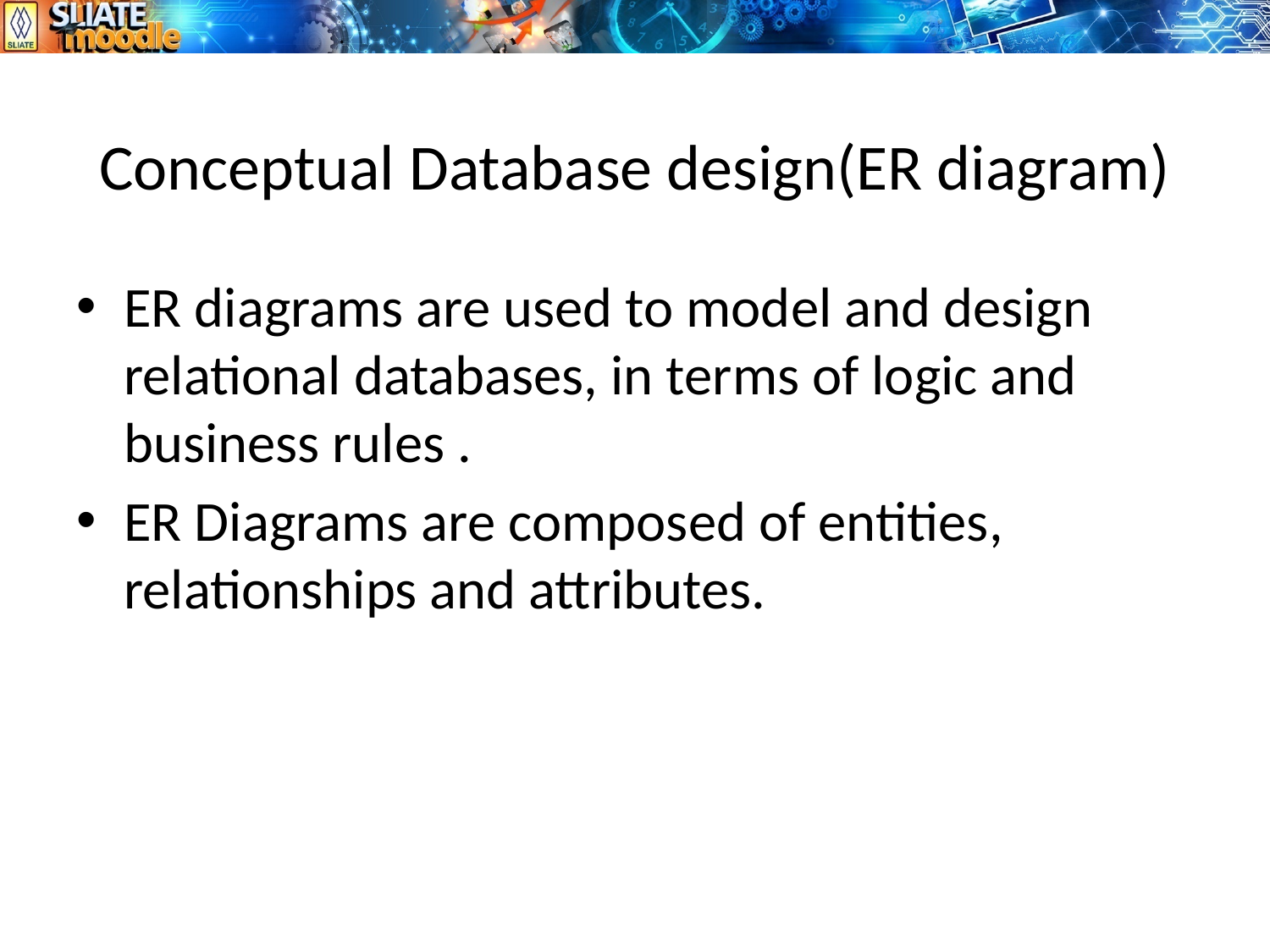

# Conceptual Database design(ER diagram)
ER diagrams are used to model and design relational databases, in terms of logic and business rules .
ER Diagrams are composed of entities, relationships and attributes.